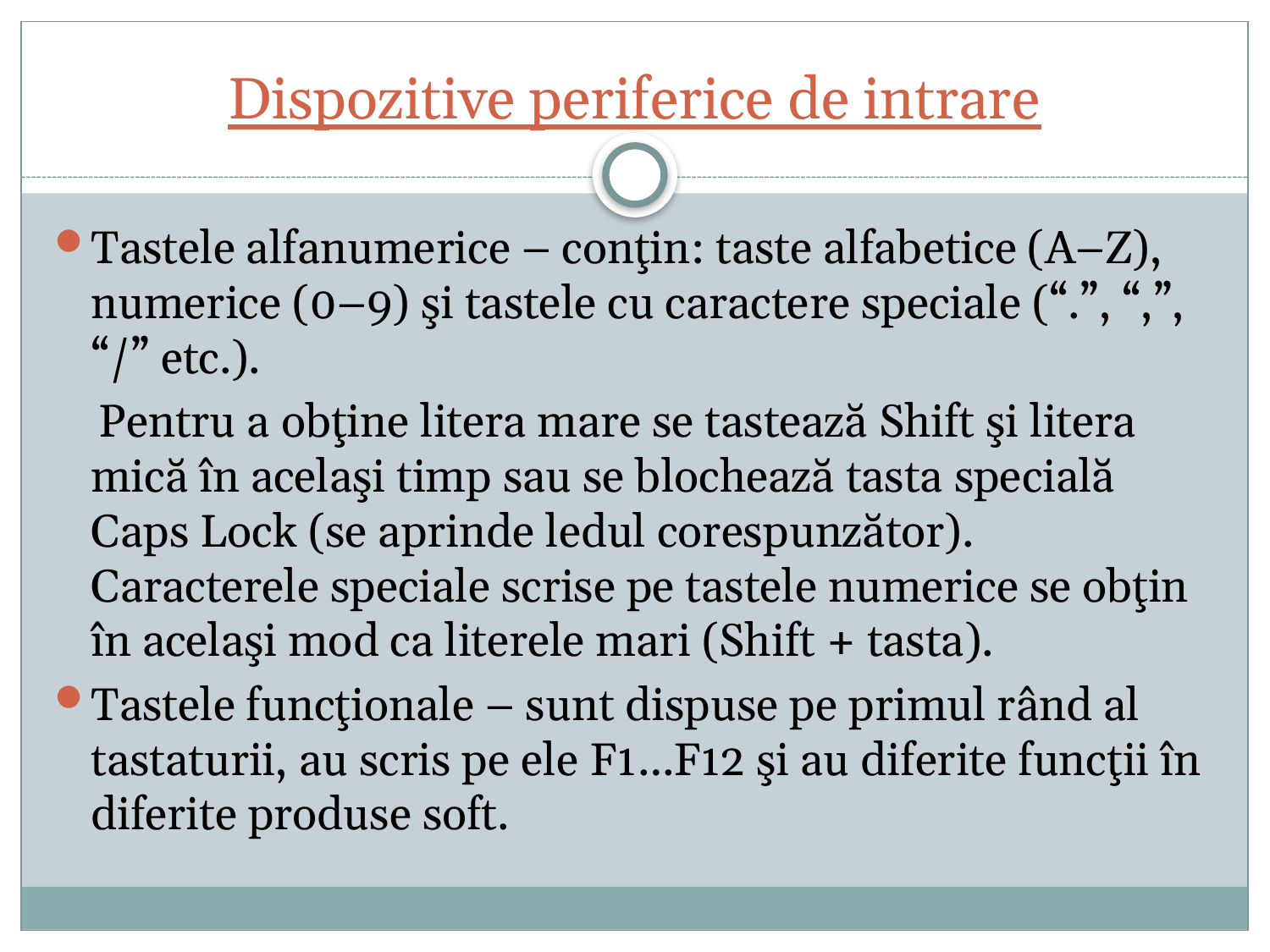

# Dispozitive periferice de intrare
Tastele alfanumerice – conţin: taste alfabetice (A–Z), numerice (0–9) şi tastele cu caractere speciale (“.”, “,”, “/” etc.).
    Pentru a obţine litera mare se tastează Shift şi litera mică în acelaşi timp sau se blochează tasta specială Caps Lock (se aprinde ledul corespunzător). Caracterele speciale scrise pe tastele numerice se obţin în acelaşi mod ca literele mari (Shift + tasta).
Tastele funcţionale – sunt dispuse pe primul rând al tastaturii, au scris pe ele F1…F12 şi au diferite funcţii în diferite produse soft.